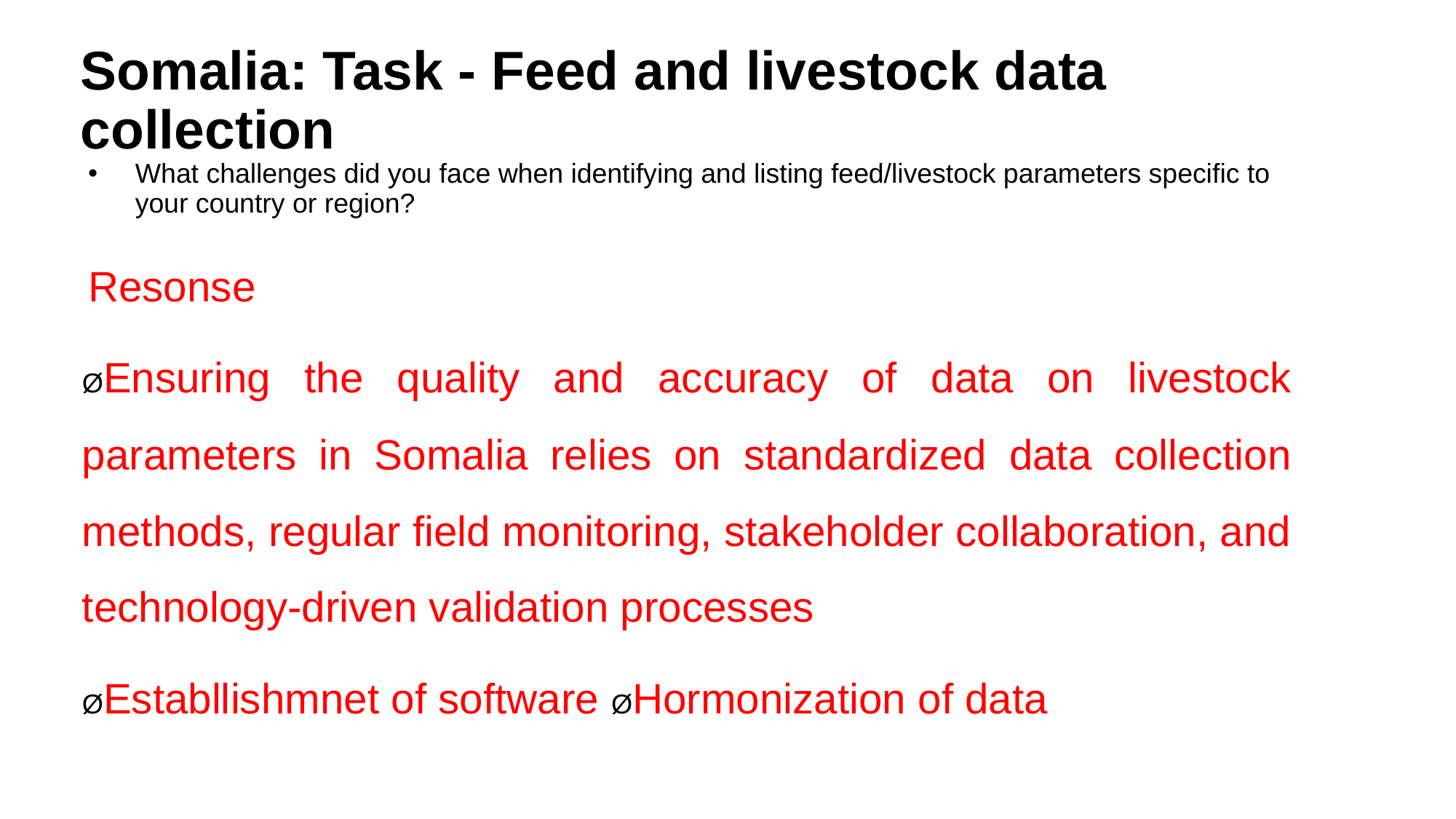

Somalia: Task - Feed and livestock data collection
What challenges did you face when identifying and listing feed/livestock parameters specific to your country or region?
Resonse
ØEnsuring the quality and accuracy of data on livestock parameters in Somalia relies on standardized data collection methods, regular field monitoring, stakeholder collaboration, and technology-driven validation processes
ØEstabllishmnet of software ØHormonization of data